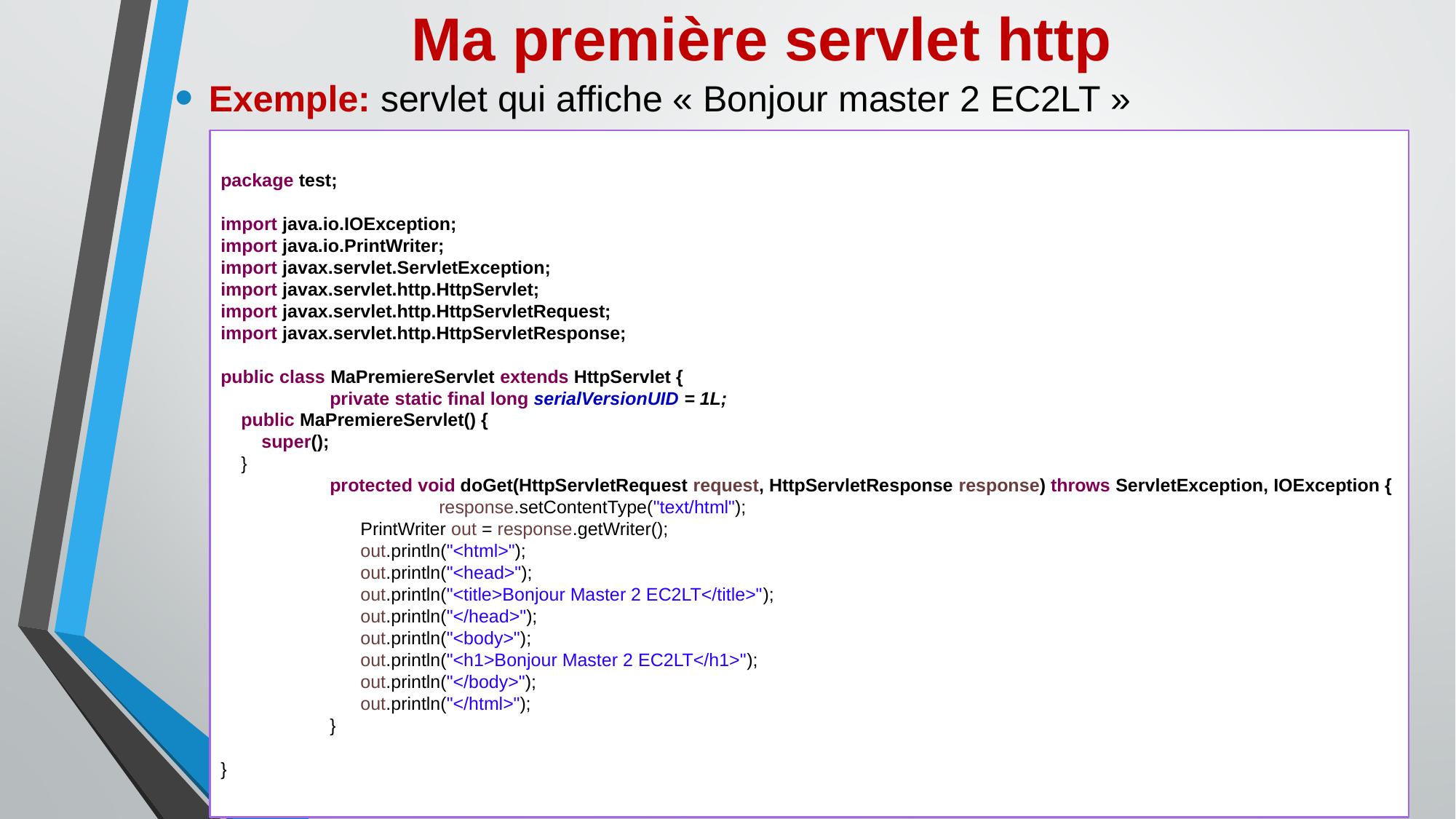

# Ma première servlet http
Exemple: servlet qui affiche « Bonjour master 2 EC2LT »
package test;

import java.io.IOException;
import java.io.PrintWriter;
import javax.servlet.ServletException;
import javax.servlet.http.HttpServlet;
import javax.servlet.http.HttpServletRequest;
import javax.servlet.http.HttpServletResponse;

public class MaPremiereServlet extends HttpServlet {
	private static final long serialVersionUID = 1L;
    public MaPremiereServlet() {
        super();
    }
	protected void doGet(HttpServletRequest request, HttpServletResponse response) throws ServletException, IOException {
		response.setContentType("text/html");
	      PrintWriter out = response.getWriter();
	      out.println("<html>");
	      out.println("<head>");
	      out.println("<title>Bonjour Master 2 EC2LT</title>");
	      out.println("</head>");
	      out.println("<body>");
	      out.println("<h1>Bonjour Master 2 EC2LT</h1>");
	      out.println("</body>");
	      out.println("</html>");
	}

}
27